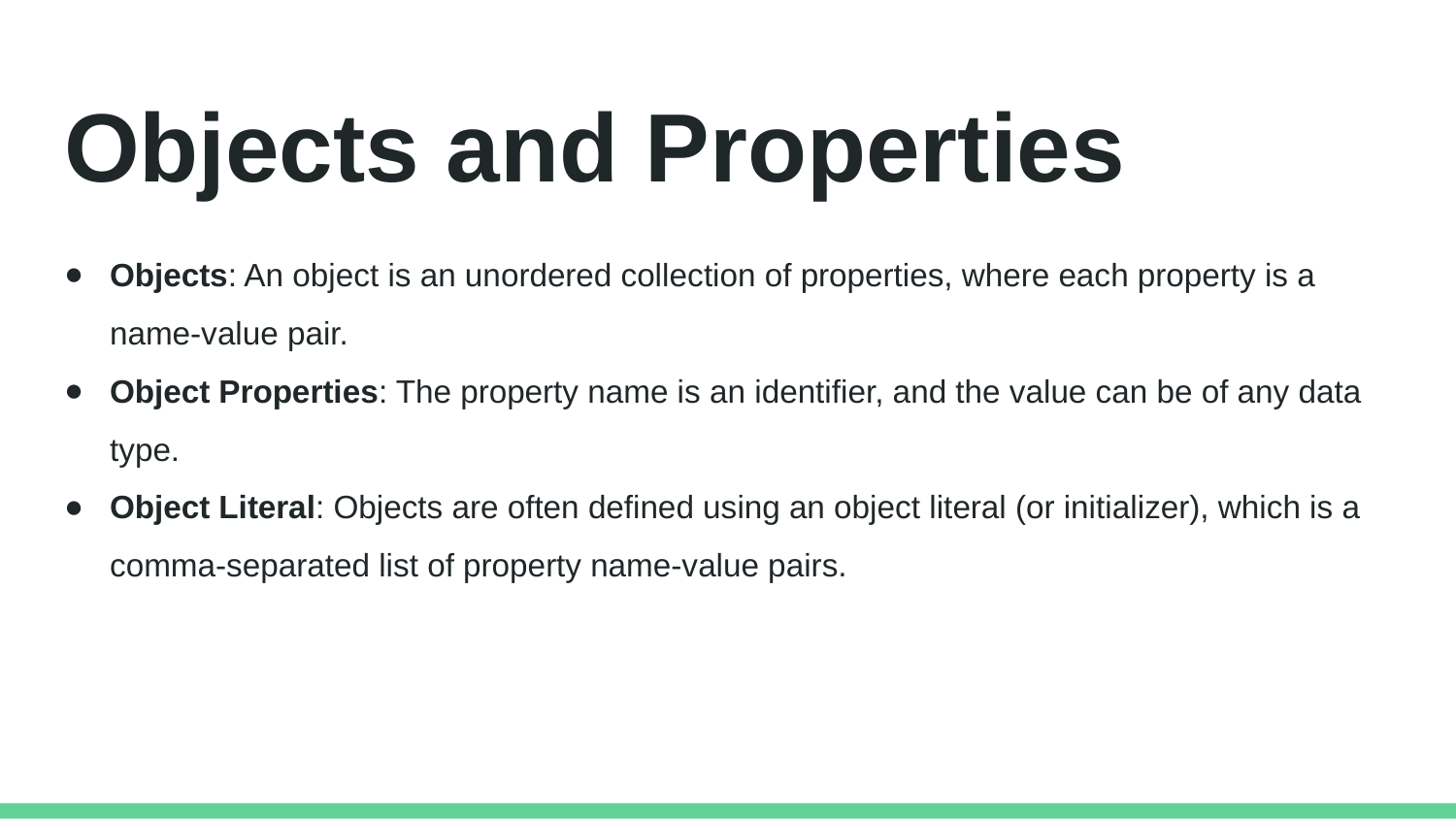

# Objects and Properties
Objects: An object is an unordered collection of properties, where each property is a name-value pair.
Object Properties: The property name is an identifier, and the value can be of any data type.
Object Literal: Objects are often defined using an object literal (or initializer), which is a comma-separated list of property name-value pairs.